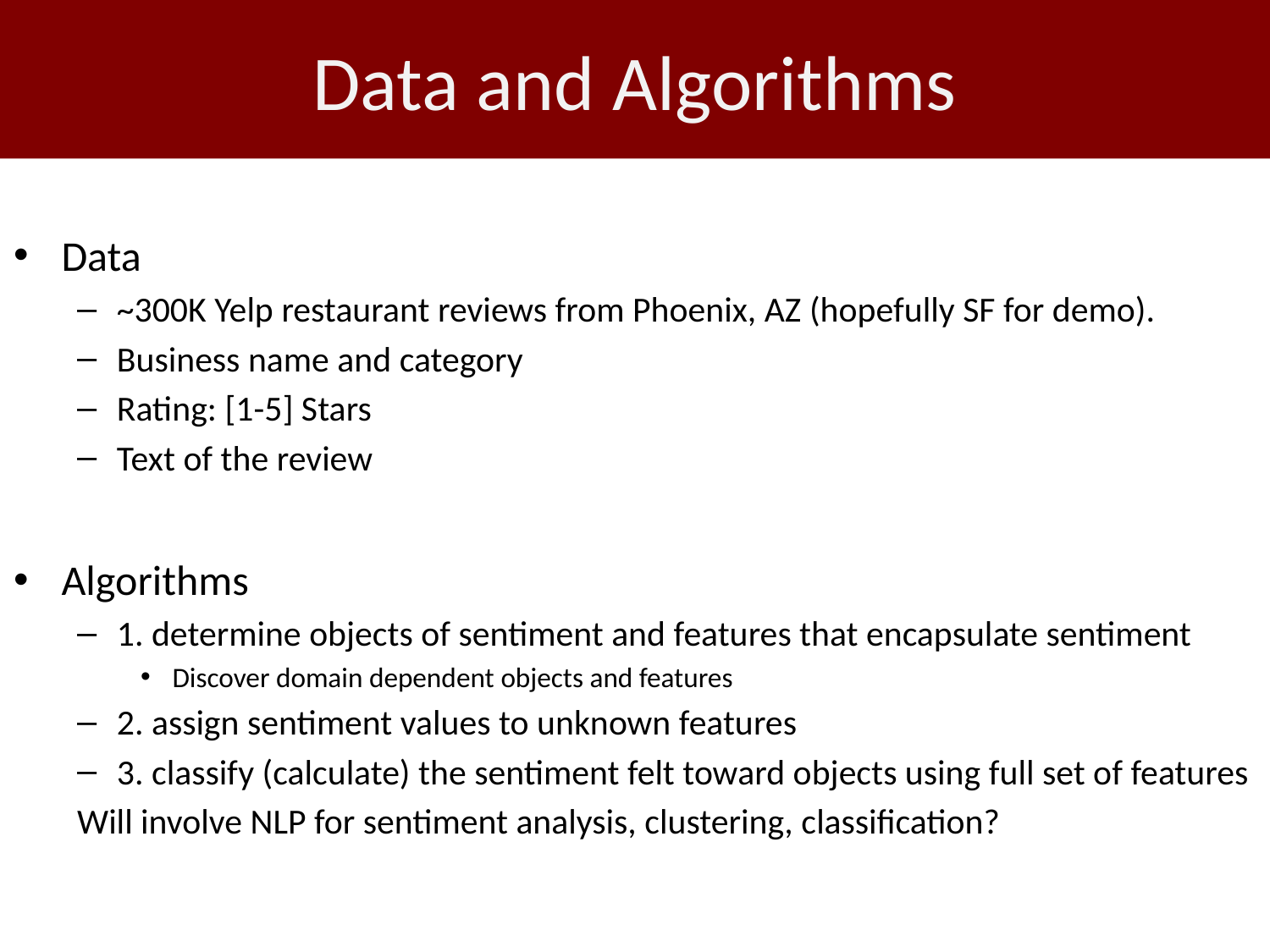

# Data and Algorithms

Data
~300K Yelp restaurant reviews from Phoenix, AZ (hopefully SF for demo).
Business name and category
Rating: [1-5] Stars
Text of the review

Algorithms
1. determine objects of sentiment and features that encapsulate sentiment
Discover domain dependent objects and features
2. assign sentiment values to unknown features
3. classify (calculate) the sentiment felt toward objects using full set of features
Will involve NLP for sentiment analysis, clustering, classification?